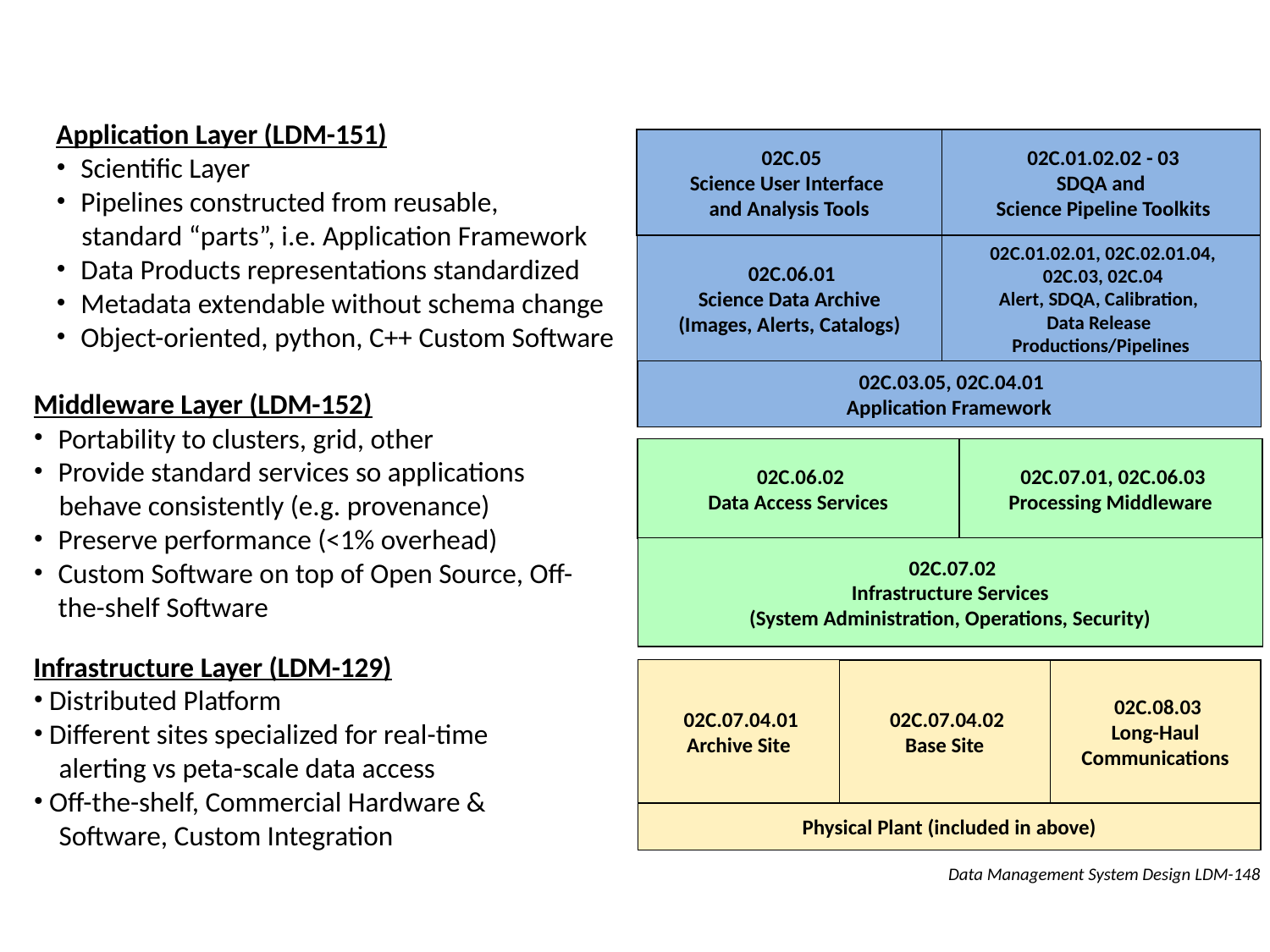

#
Application Layer (LDM-151)
Scientific Layer
Pipelines constructed from reusable,
    standard “parts”, i.e. Application Framework
Data Products representations standardized
Metadata extendable without schema change
Object-oriented, python, C++ Custom Software
 02C.05
Science User Interface
and Analysis Tools
 02C.06.01
Science Data Archive
(Images, Alerts, Catalogs)
 02C.01.02.01, 02C.02.01.04,
 02C.03, 02C.04
Alert, SDQA, Calibration,
Data Release
Productions/Pipelines
 02C.03.05, 02C.04.01
Application Framework
 02C.01.02.02 - 03
SDQA and
 Science Pipeline Toolkits
Middleware Layer (LDM-152)
Portability to clusters, grid, other
Provide standard services so applications
    behave consistently (e.g. provenance)
Preserve performance (<1% overhead)
Custom Software on top of Open Source, Off-the-shelf Software
 02C.06.02
Data Access Services
 02C.07.01, 02C.06.03
Processing Middleware
 02C.07.02
Infrastructure Services
(System Administration, Operations, Security)
Infrastructure Layer (LDM-129)
Distributed Platform
Different sites specialized for real-time
    alerting vs peta-scale data access
Off-the-shelf, Commercial Hardware &
    Software, Custom Integration
 02C.07.04.01
Archive Site
 02C.07.04.02
Base Site
 02C.08.03
Long-Haul
Communications
Physical Plant (included in above)
Data Management System Design LDM-148